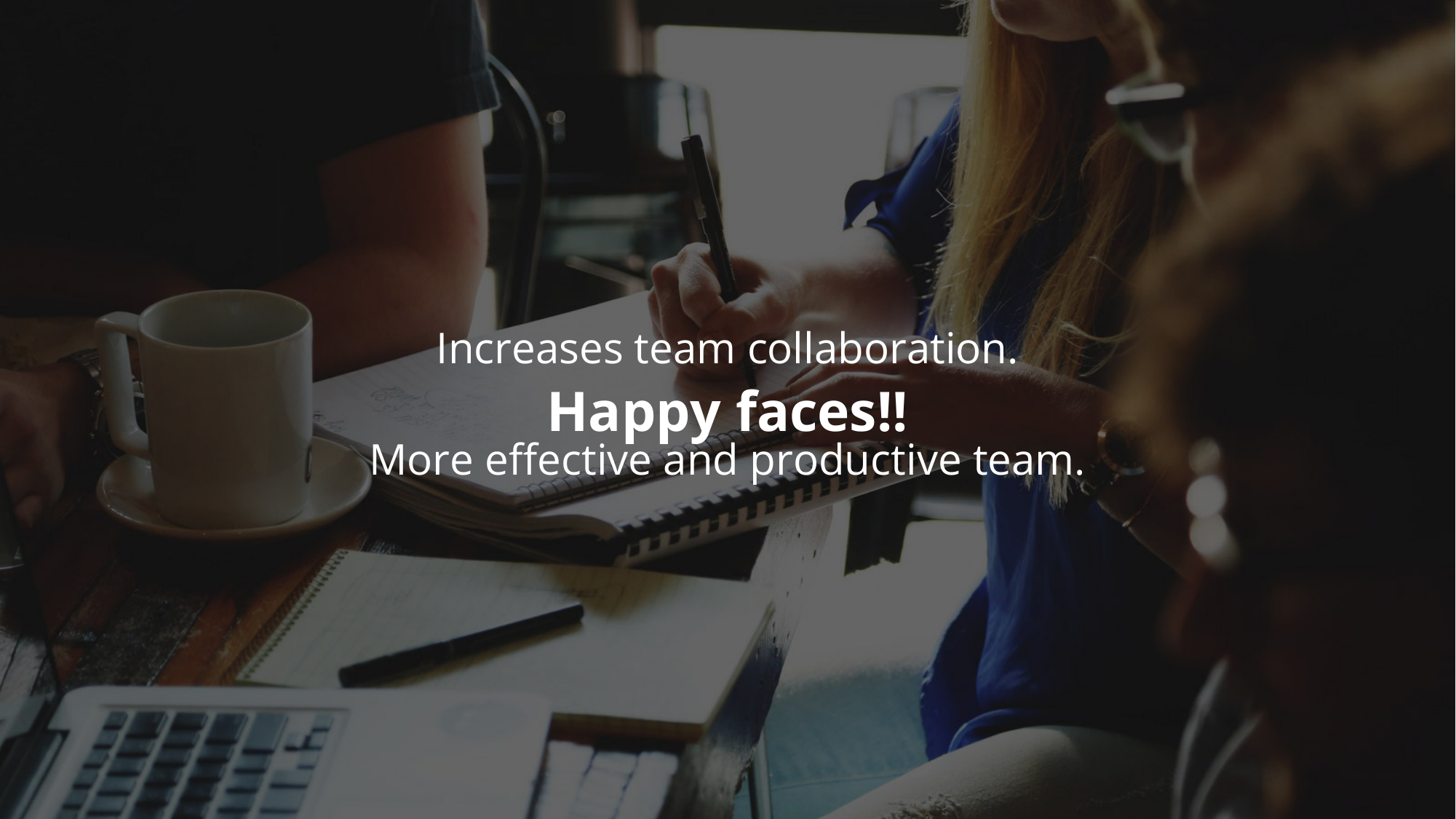

Increases team collaboration.
# Happy faces!!
More effective and productive team.